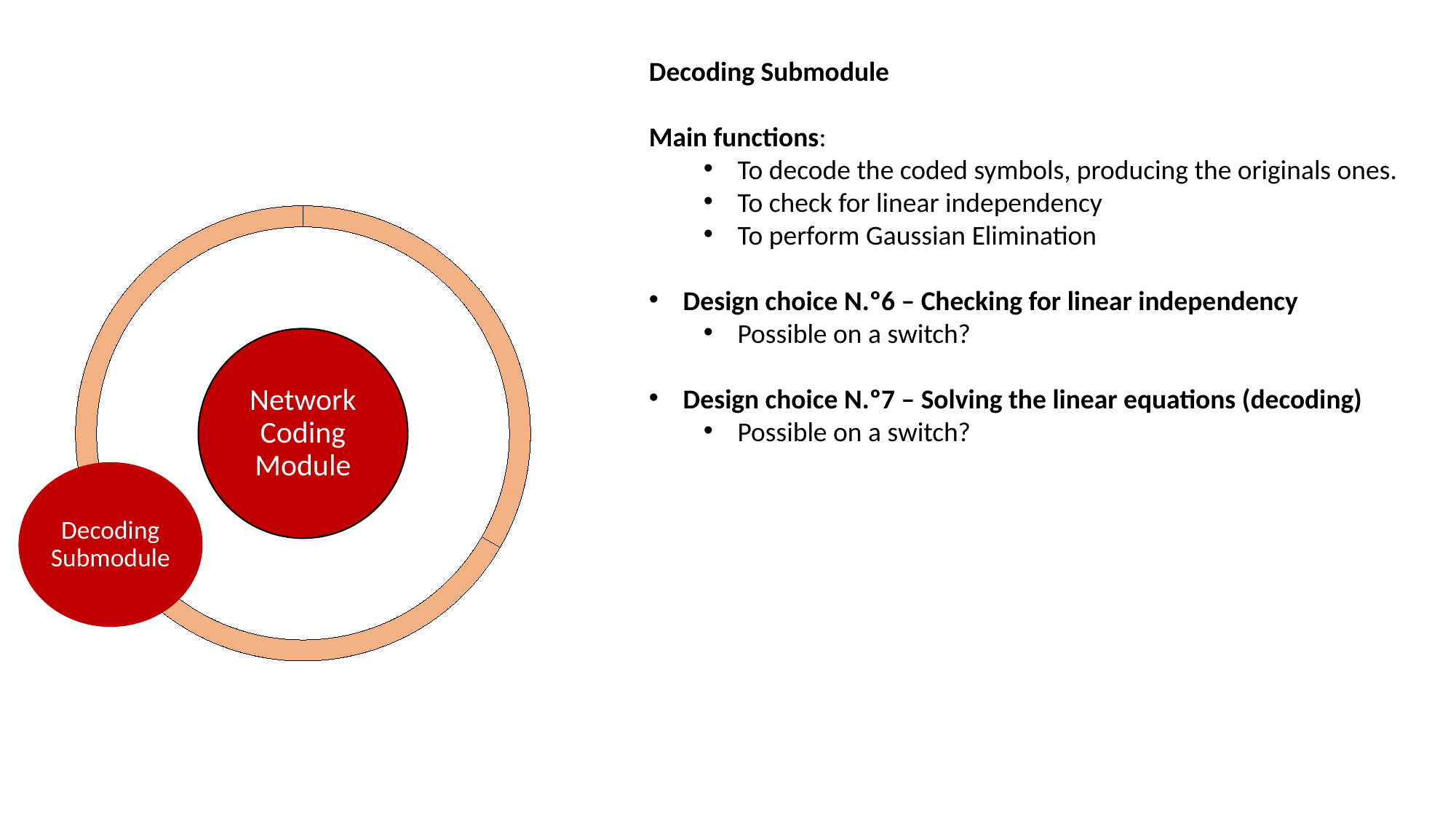

Decoding Submodule

Main functions:
To decode the coded symbols, producing the originals ones.
To check for linear independency
To perform Gaussian Elimination

Design choice N.º6 – Checking for linear independency
Possible on a switch?

Design choice N.º7 – Solving the linear equations (decoding)
Possible on a switch?

Network Coding Module

Decoding Submodule